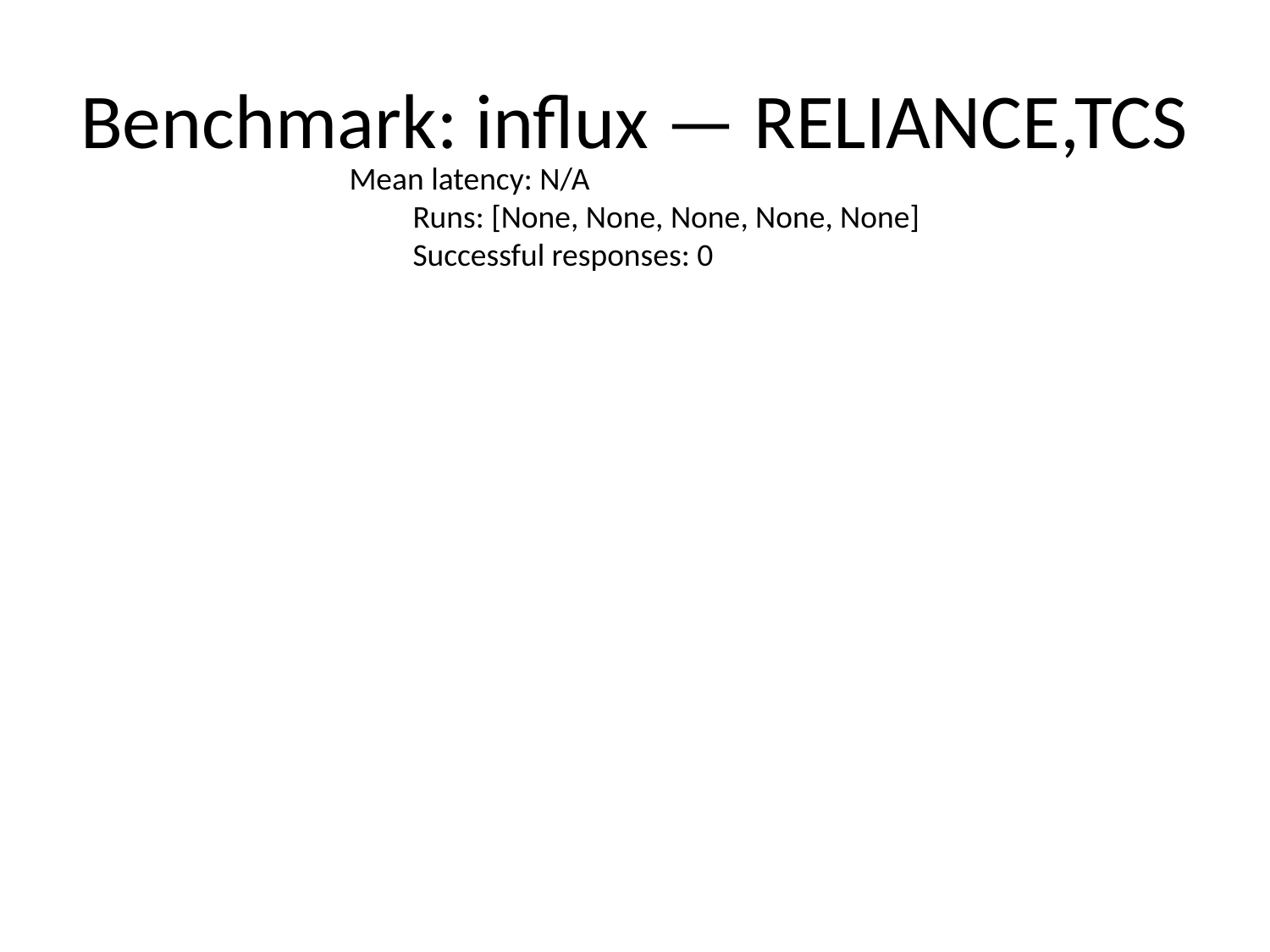

# Benchmark: influx — RELIANCE,TCS
Mean latency: N/A
Runs: [None, None, None, None, None]
Successful responses: 0